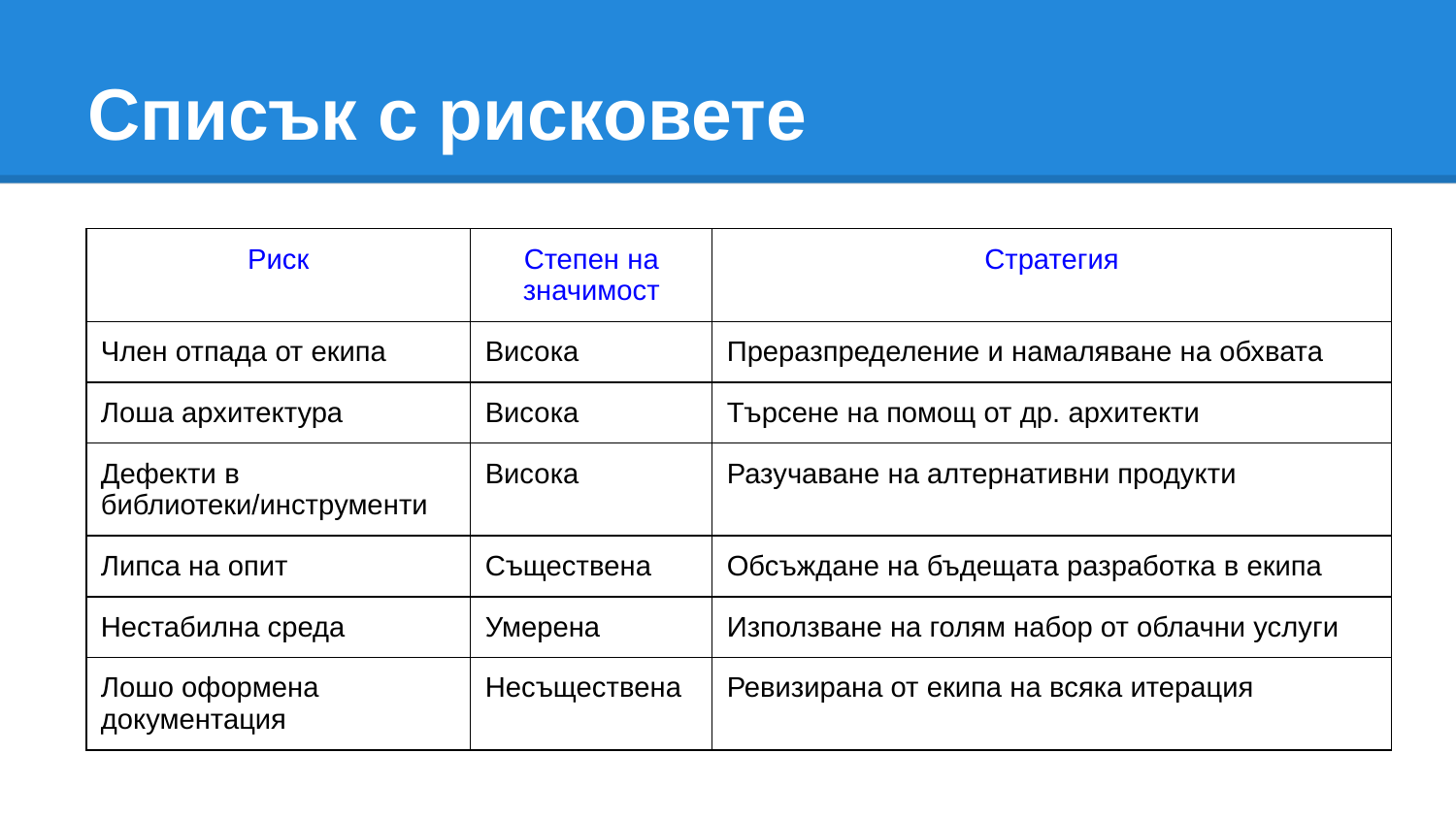

# Списък с рисковете
| Риск | Степен на значимост | Стратегия |
| --- | --- | --- |
| Член отпада от екипа | Висока | Преразпределение и намаляване на обхвата |
| Лоша архитектура | Висока | Търсене на помощ от др. архитекти |
| Дефекти в библиотеки/инструменти | Висока | Разучаване на алтернативни продукти |
| Липса на опит | Съществена | Обсъждане на бъдещата разработка в екипа |
| Нестабилна среда | Умерена | Използване на голям набор от облачни услуги |
| Лошо оформена документация | Несъществена | Ревизирана от екипа на всяка итерация |